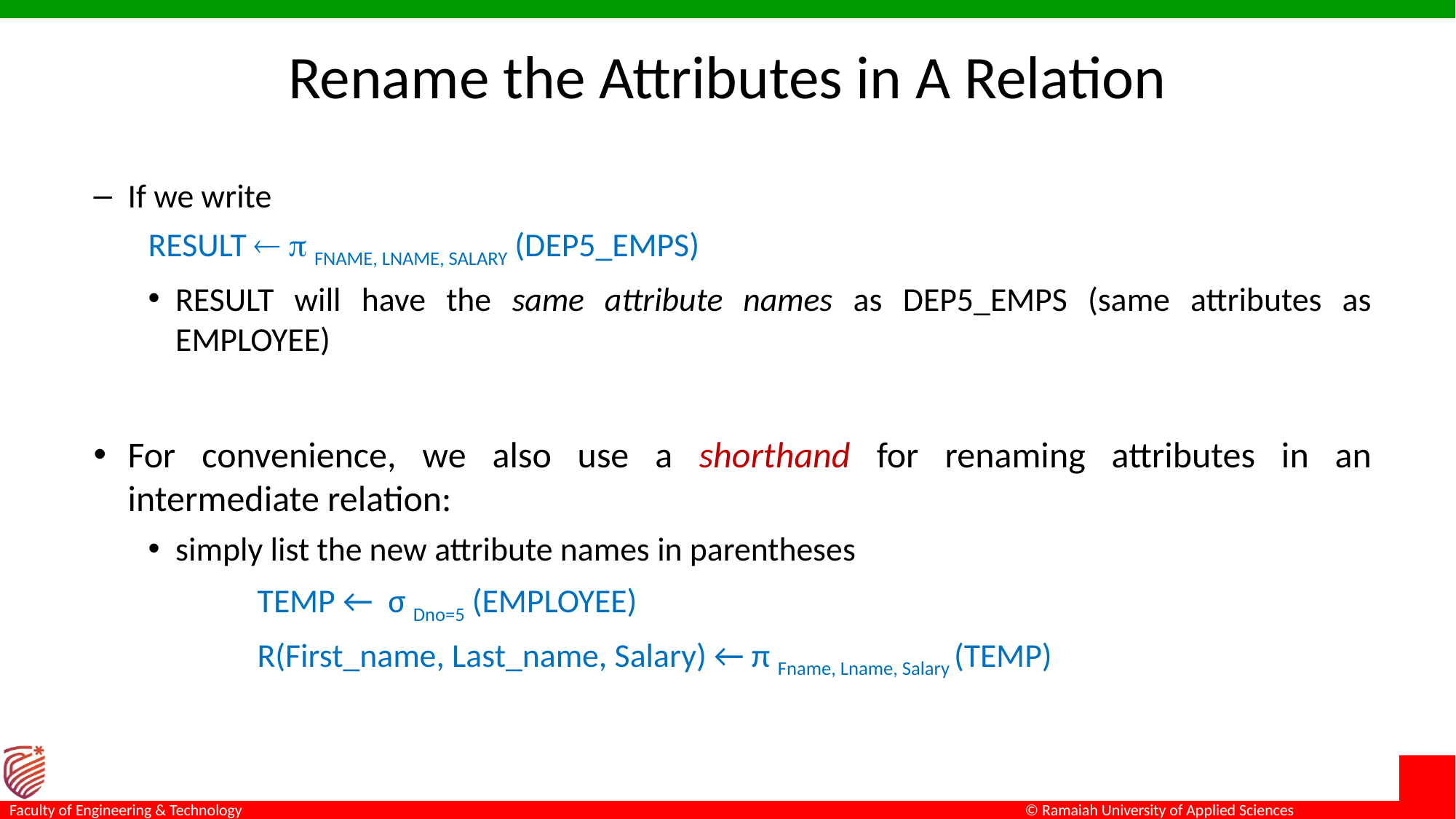

# Rename the Attributes in A Relation
If we write
RESULT ← π FNAME, LNAME, SALARY (DEP5_EMPS)
RESULT will have the same attribute names as DEP5_EMPS (same attributes as EMPLOYEE)

For convenience, we also use a shorthand for renaming attributes in an intermediate relation:
simply list the new attribute names in parentheses
		TEMP ←  σ Dno=5 (EMPLOYEE)
		R(First_name, Last_name, Salary) ← π Fname, Lname, Salary (TEMP)